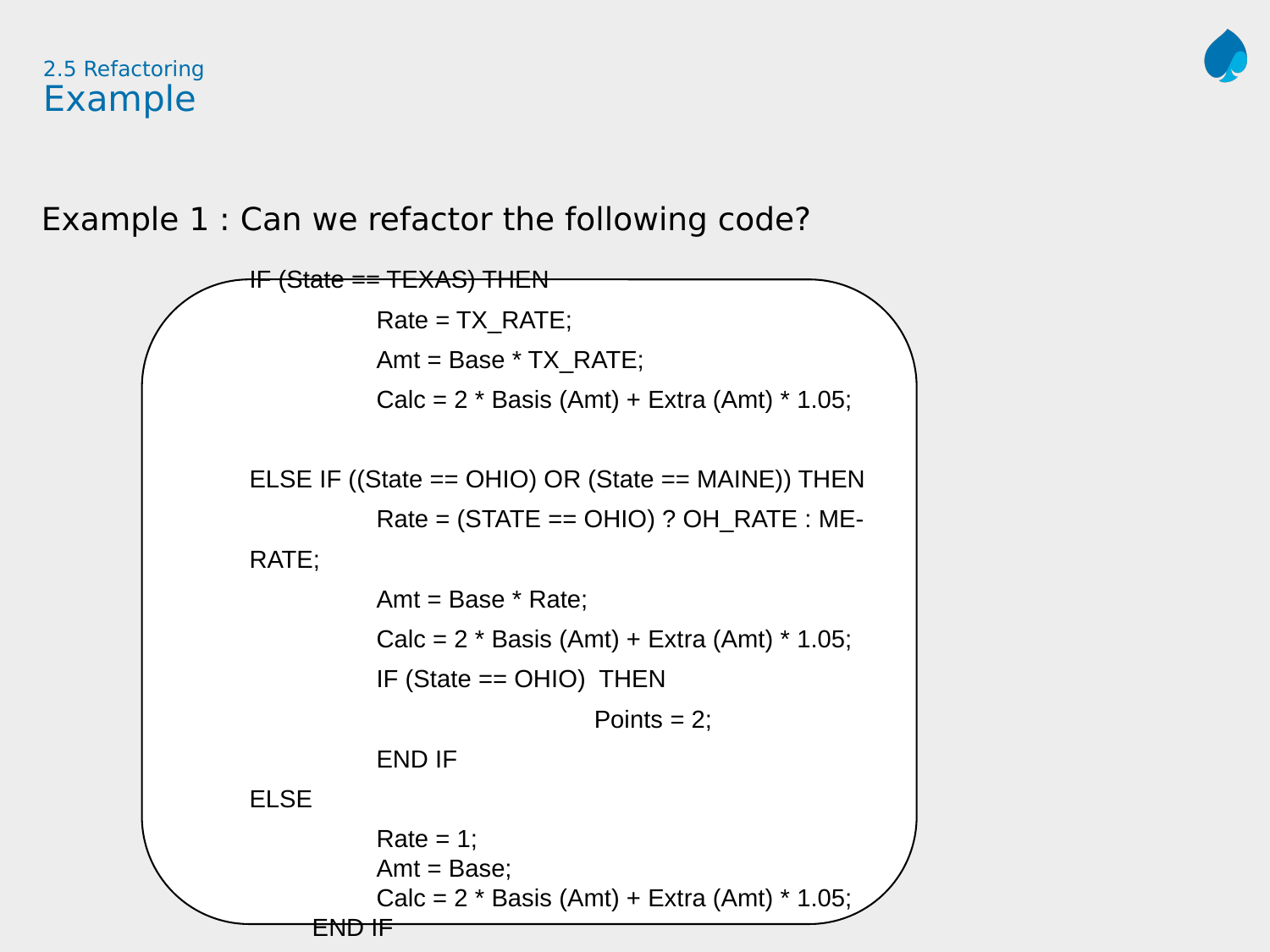

# 2.5 Refactoring Example
Example 1 : Can we refactor the following code?

IF (State == TEXAS) THEN
	Rate = TX_RATE;
	Amt = Base * TX_RATE;
	Calc = 2 * Basis (Amt) + Extra (Amt) * 1.05;
ELSE IF ((State == OHIO) OR (State == MAINE)) THEN
	Rate = (STATE == OHIO) ? OH_RATE : ME-RATE;
	Amt = Base * Rate;
	Calc = 2 * Basis (Amt) + Extra (Amt) * 1.05;
	IF (State == OHIO)  THEN
		             Points = 2;
	END IF
ELSE
	Rate = 1;
	Amt = Base;
	Calc = 2 * Basis (Amt) + Extra (Amt) * 1.05;
         END IF